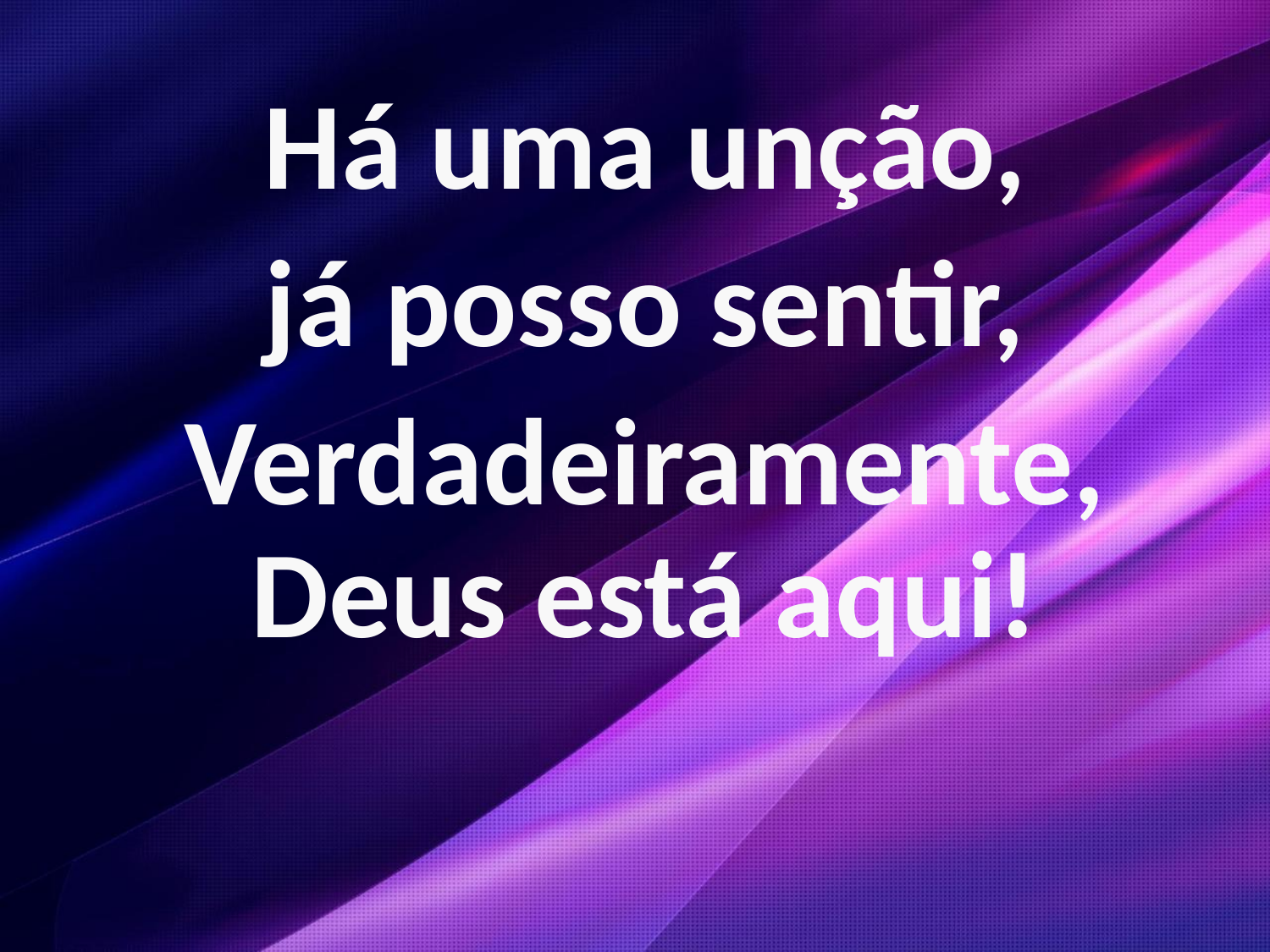

Há uma unção,
já posso sentir,
Verdadeiramente, Deus está aqui!